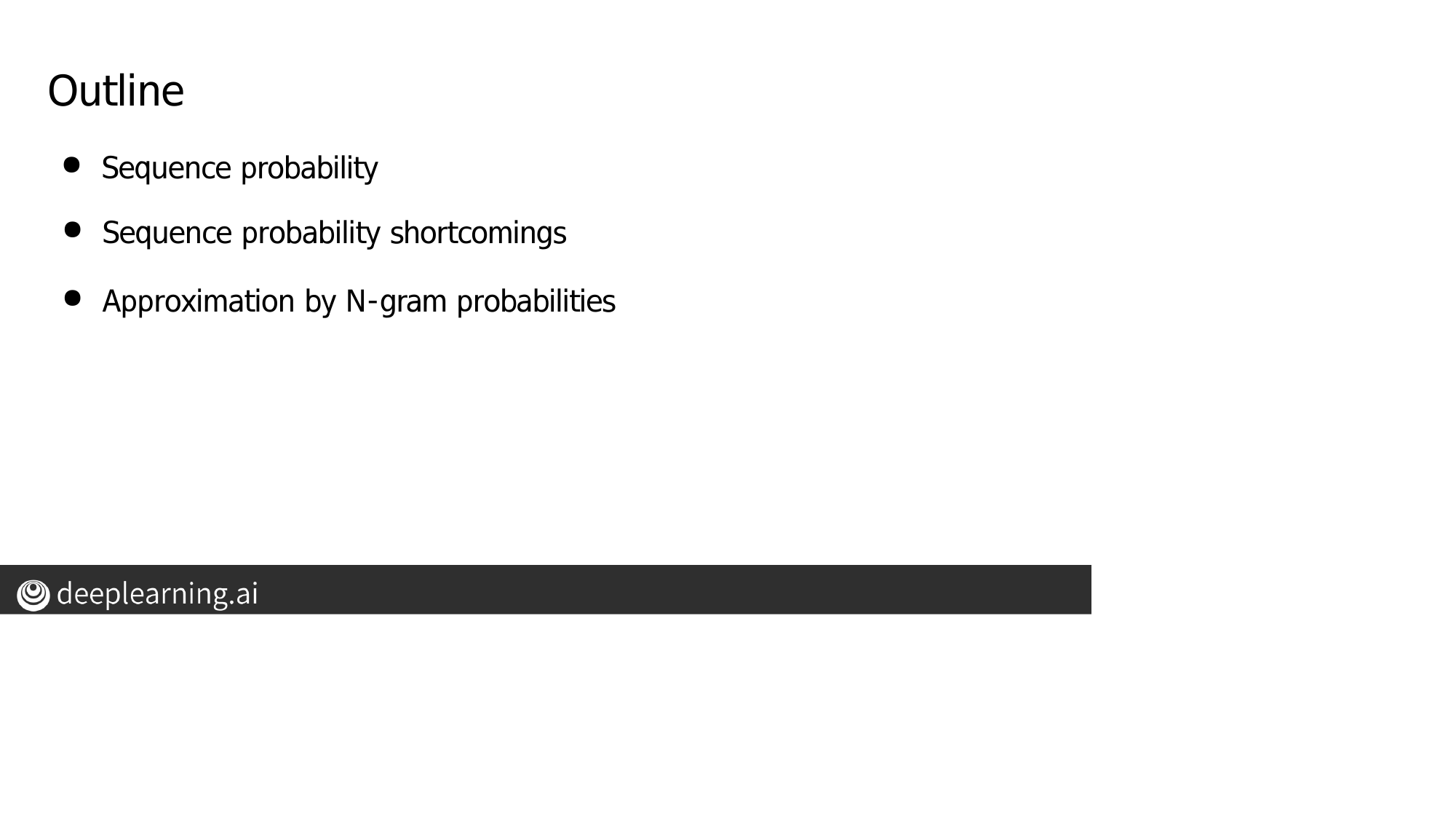

# Outline
Sequence probability
Sequence probability shortcomings
Approximation by N-gram probabilities